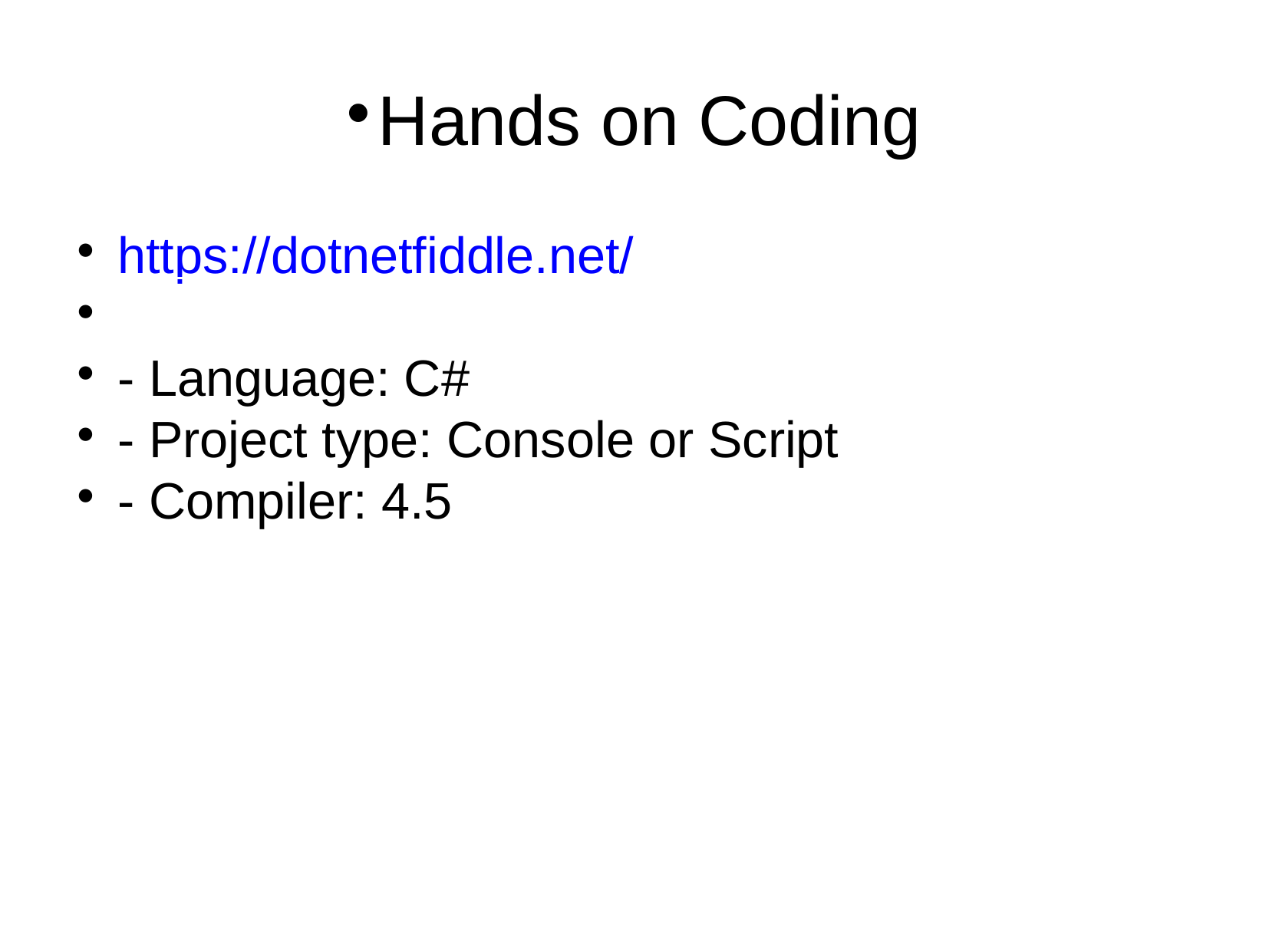

Hands on Coding
https://dotnetfiddle.net/

- Language: C#
- Project type: Console or Script
- Compiler: 4.5